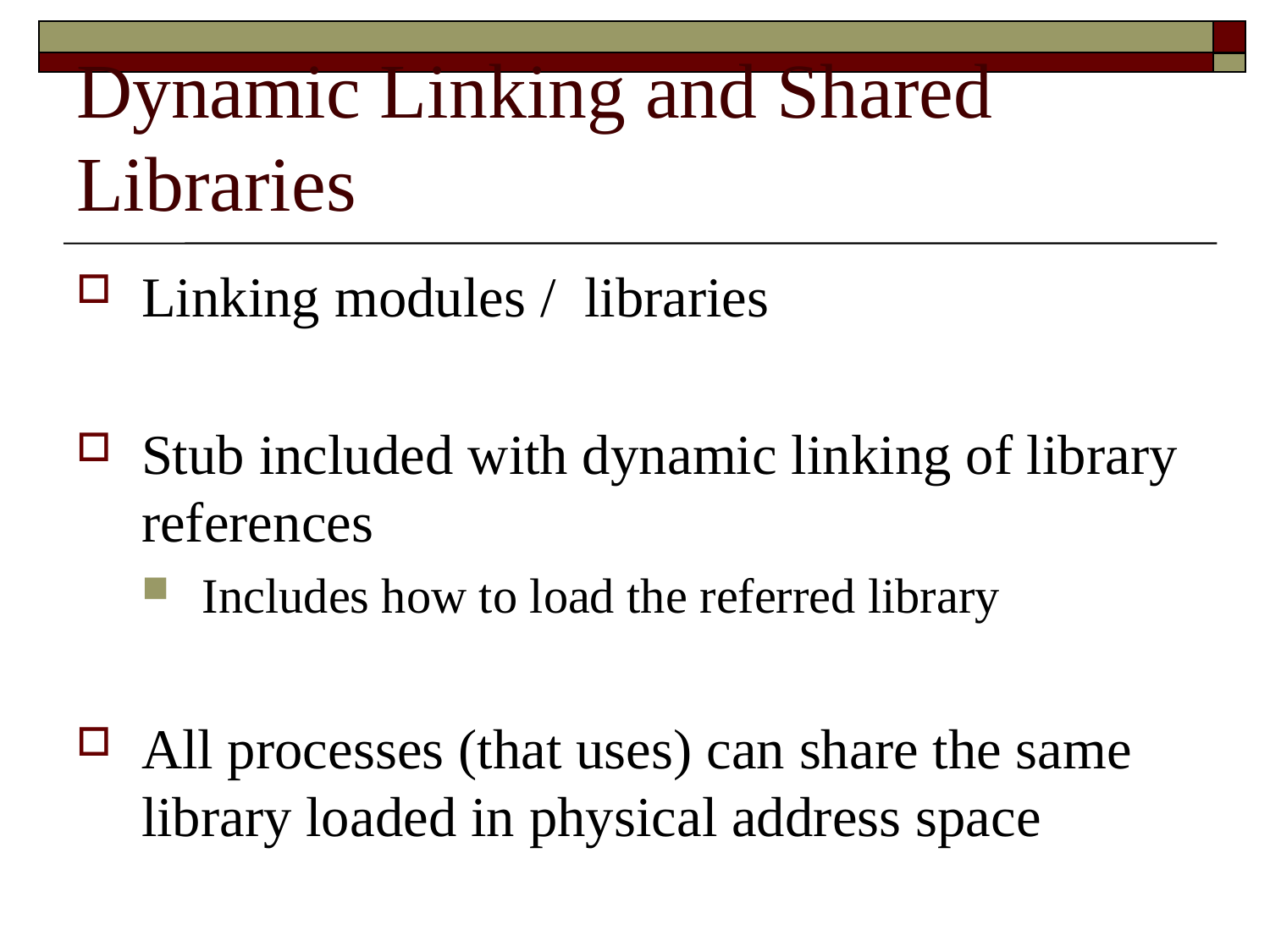

# Dynamic Linking and Shared Libraries
Linking modules /  libraries

Stub included with dynamic linking of library references
Includes how to load the referred library

All processes (that uses) can share the same library loaded in physical address space